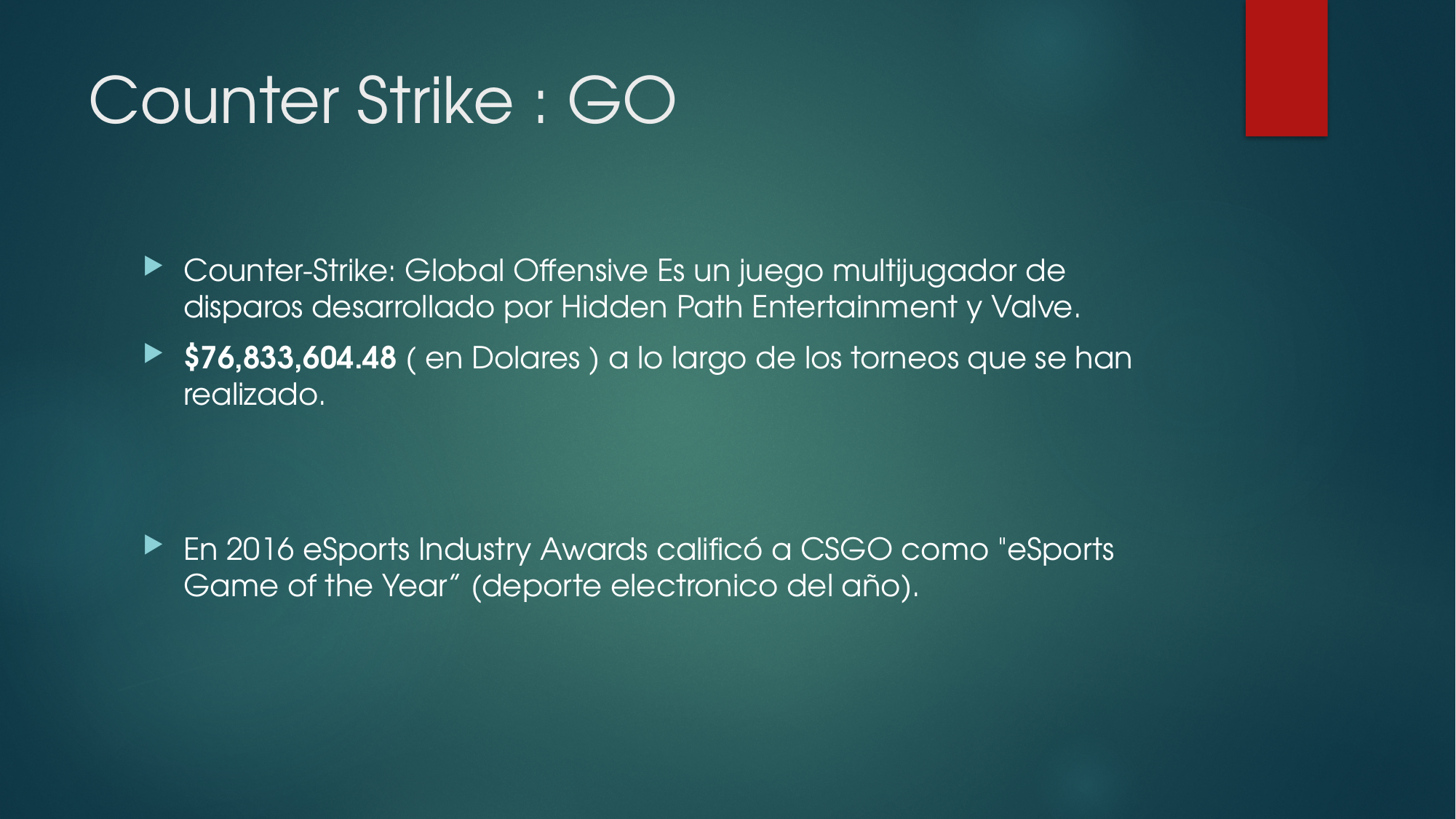

# Counter Strike : GO
Counter-Strike: Global Offensive Es un juego multijugador de disparos desarrollado por Hidden Path Entertainment y Valve.
$76,833,604.48 ( en Dolares ) a lo largo de los torneos que se han realizado.

En 2016 eSports Industry Awards calificó a CSGO como "eSports Game of the Year” (deporte electronico del año).